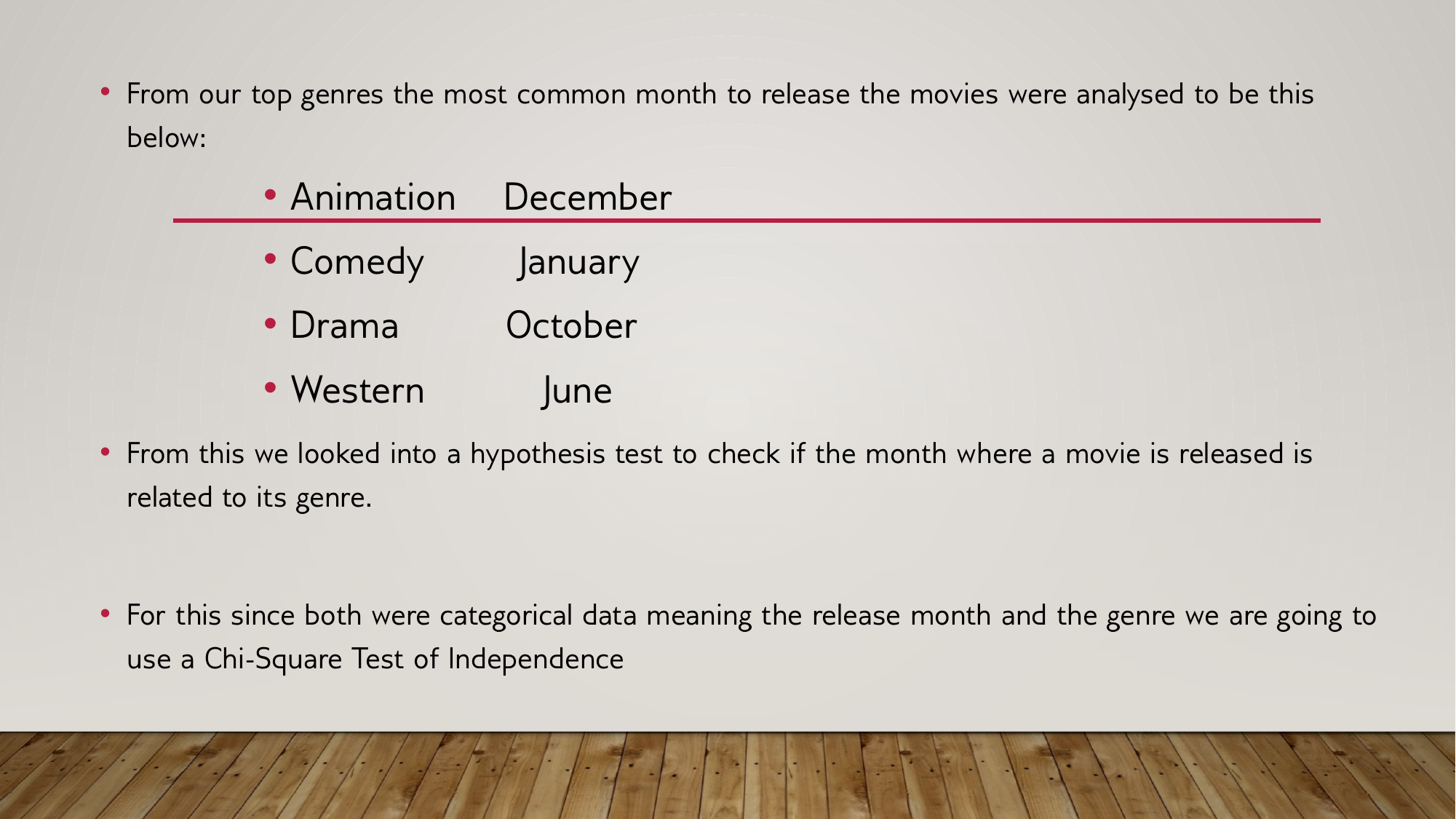

From our top genres the most common month to release the movies were analysed to be this below:
Animation    December
Comedy        January
Drama         October
Western          June
From this we looked into a hypothesis test to check if the month where a movie is released is related to its genre.

For this since both were categorical data meaning the release month and the genre we are going to use a Chi-Square Test of Independence